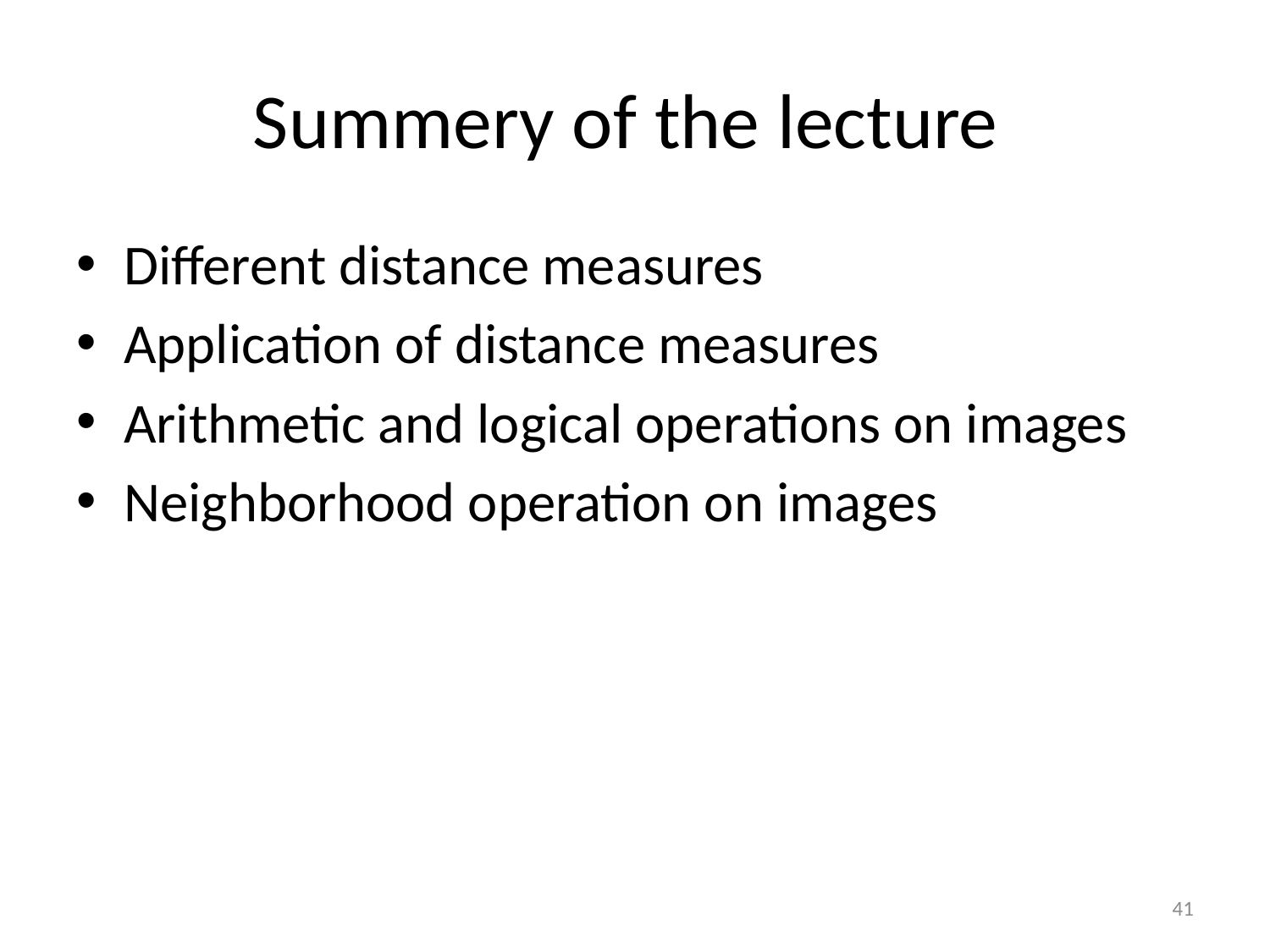

# Summery of the lecture
Different distance measures
Application of distance measures
Arithmetic and logical operations on images
Neighborhood operation on images
41